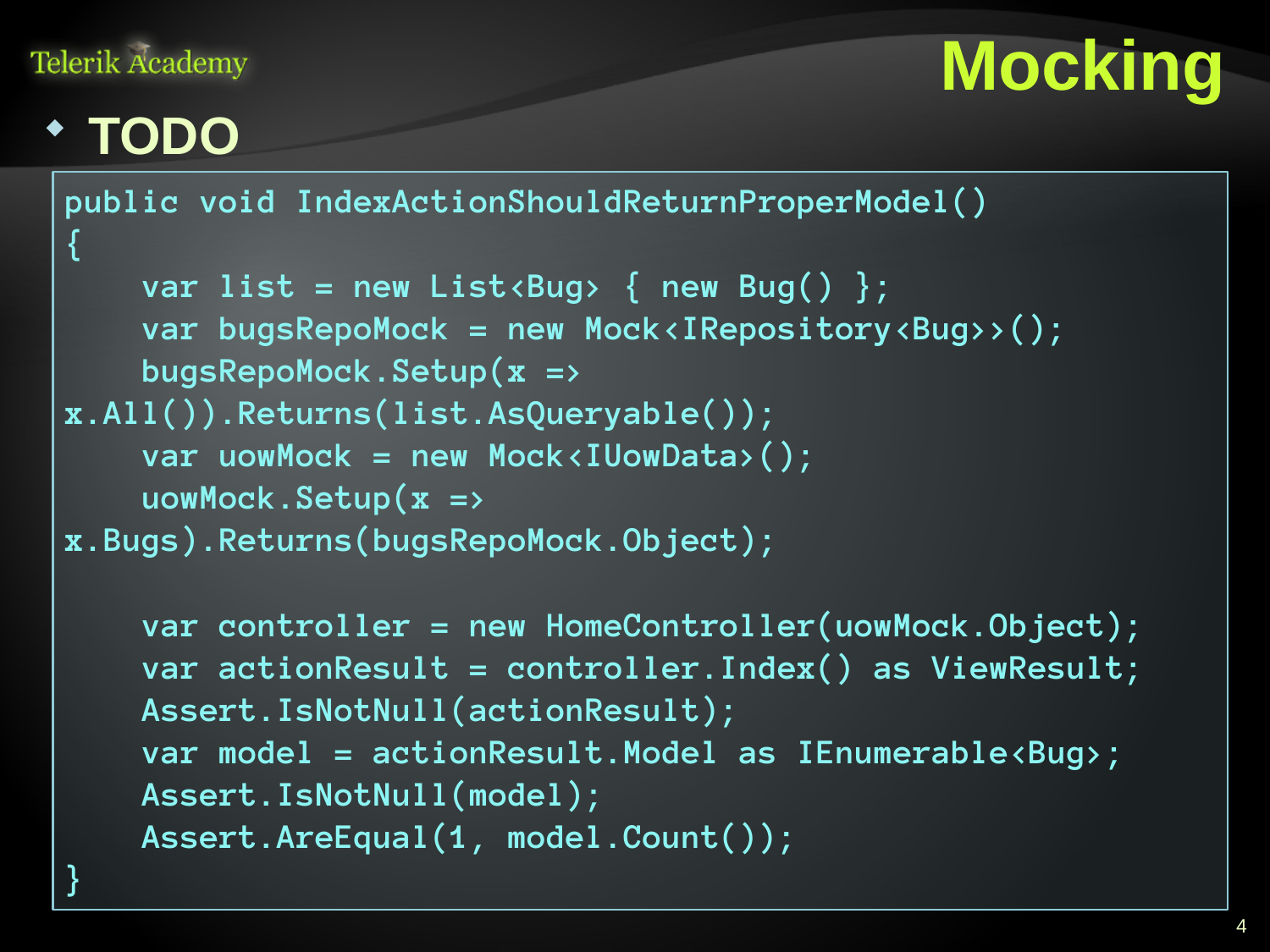

# Mocking
TODO
public void IndexActionShouldReturnProperModel()
{
    var list = new List<Bug> { new Bug() };
    var bugsRepoMock = new Mock<IRepository<Bug>>();
    bugsRepoMock.Setup(x => x.All()).Returns(list.AsQueryable());
    var uowMock = new Mock<IUowData>();
    uowMock.Setup(x => x.Bugs).Returns(bugsRepoMock.Object);

    var controller = new HomeController(uowMock.Object);
    var actionResult = controller.Index() as ViewResult;
    Assert.IsNotNull(actionResult);
    var model = actionResult.Model as IEnumerable<Bug>;
    Assert.IsNotNull(model);
    Assert.AreEqual(1, model.Count());
}
4